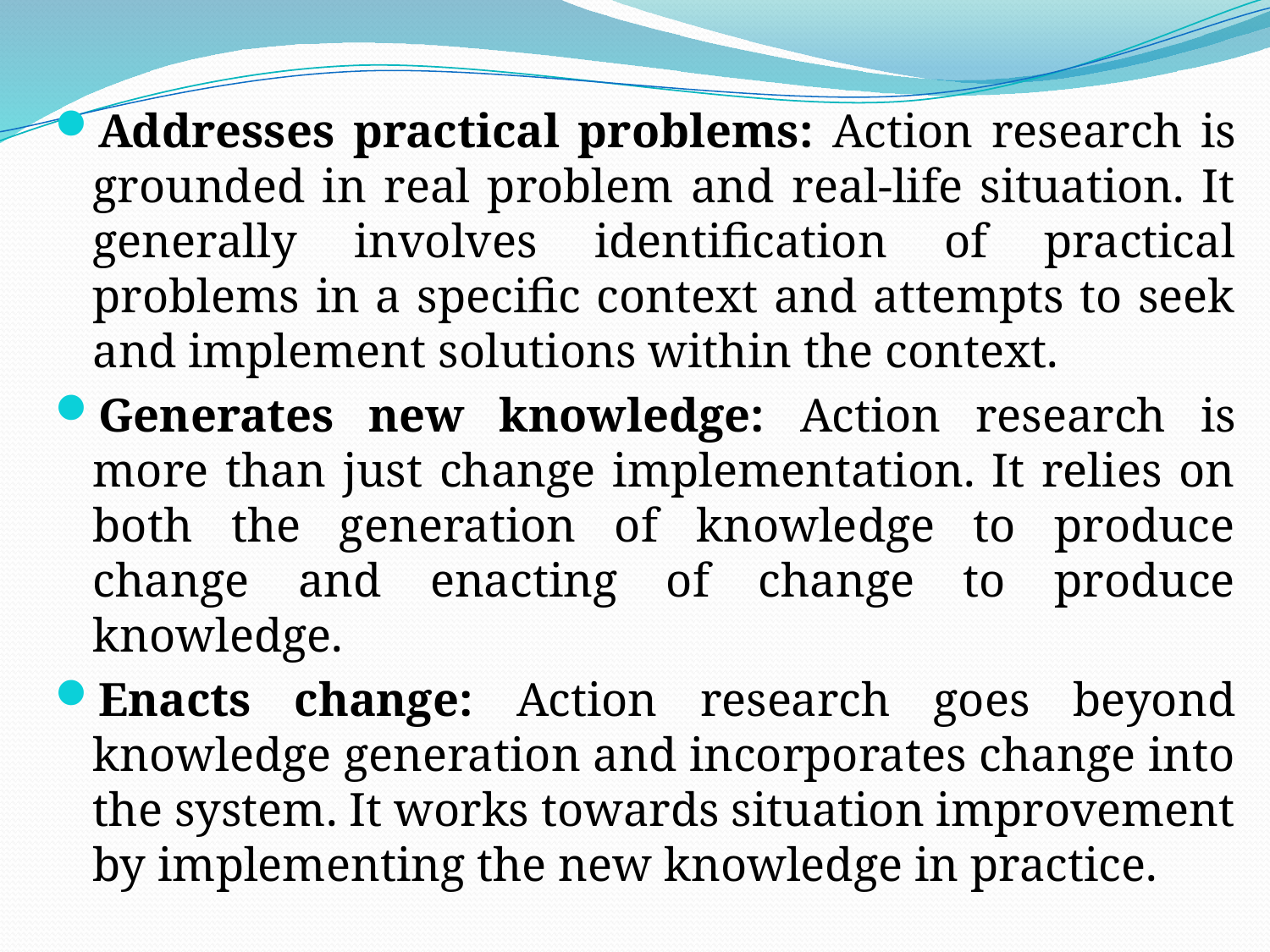

Addresses practical problems: Action research is grounded in real problem and real-life situation. It generally involves identification of practical problems in a specific context and attempts to seek and implement solutions within the context.
Generates new knowledge: Action research is more than just change implementation. It relies on both the generation of knowledge to produce change and enacting of change to produce knowledge.
Enacts change: Action research goes beyond knowledge generation and incorporates change into the system. It works towards situation improvement by implementing the new knowledge in practice.